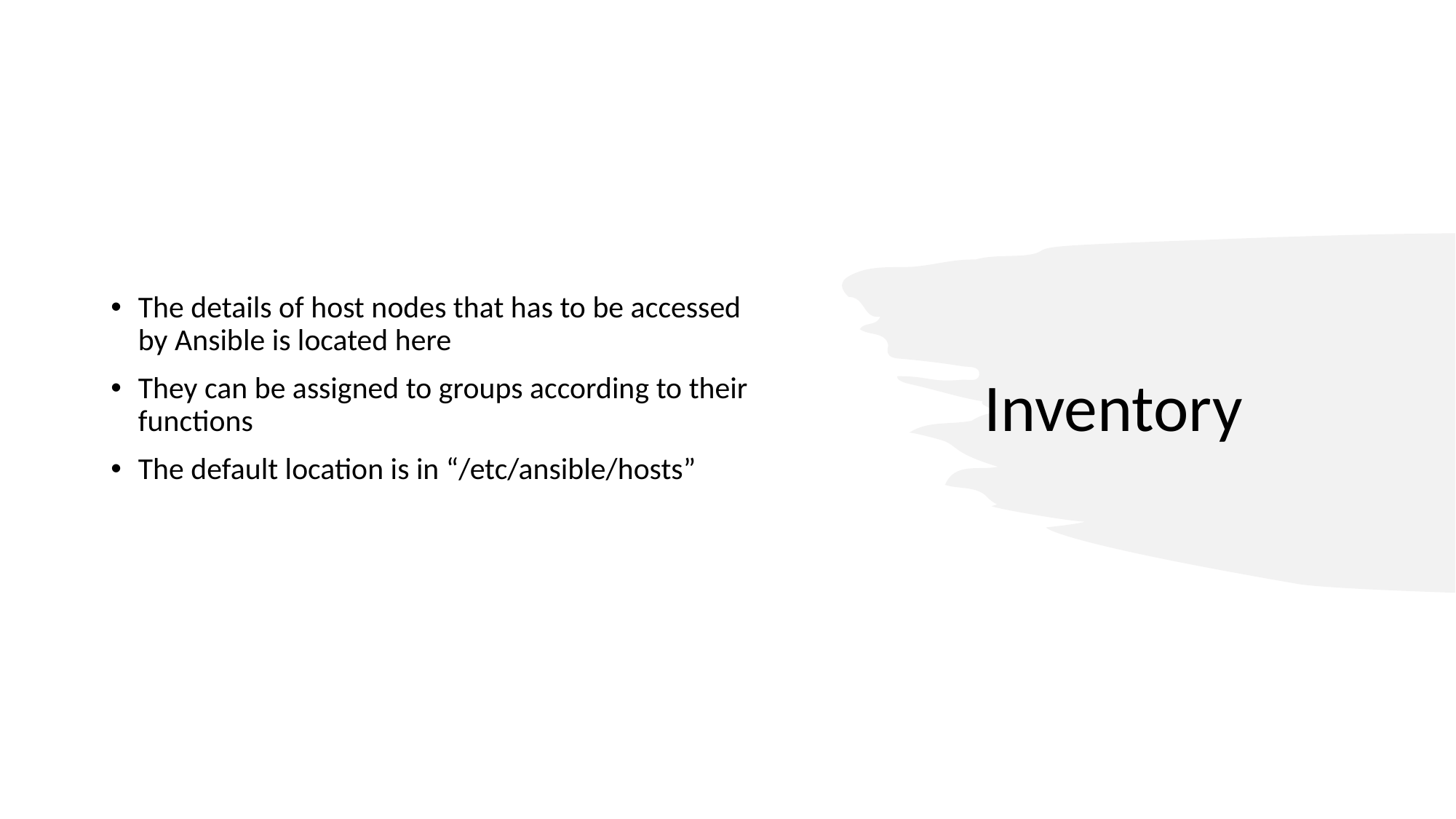

The details of host nodes that has to be accessed by Ansible is located here
They can be assigned to groups according to their functions
The default location is in “/etc/ansible/hosts”

# Inventory